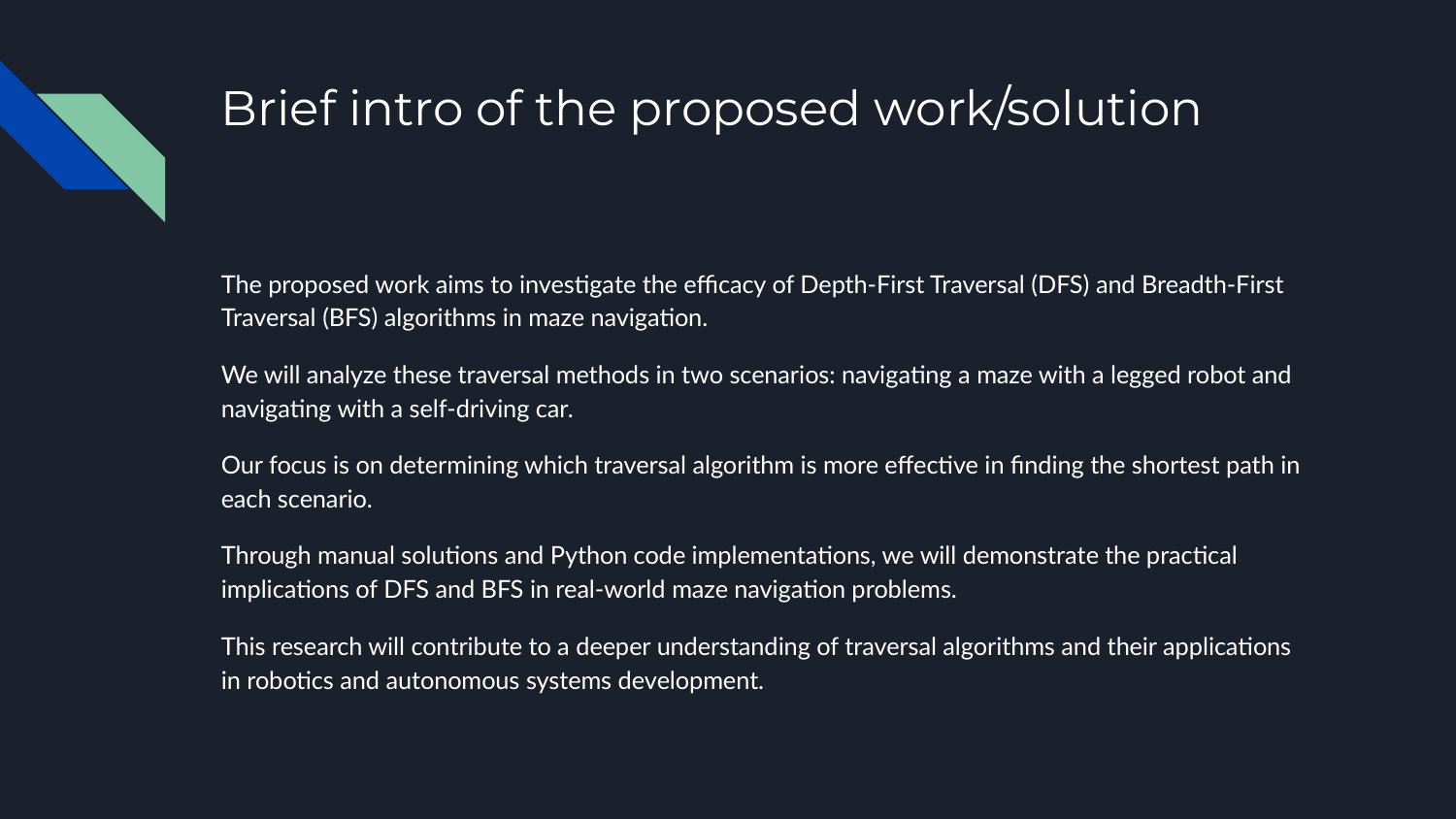

# Brief intro of the proposed work/solution
The proposed work aims to investigate the efficacy of Depth-First Traversal (DFS) and Breadth-First Traversal (BFS) algorithms in maze navigation.
We will analyze these traversal methods in two scenarios: navigating a maze with a legged robot and navigating with a self-driving car.
Our focus is on determining which traversal algorithm is more effective in finding the shortest path in each scenario.
Through manual solutions and Python code implementations, we will demonstrate the practical implications of DFS and BFS in real-world maze navigation problems.
This research will contribute to a deeper understanding of traversal algorithms and their applications in robotics and autonomous systems development.